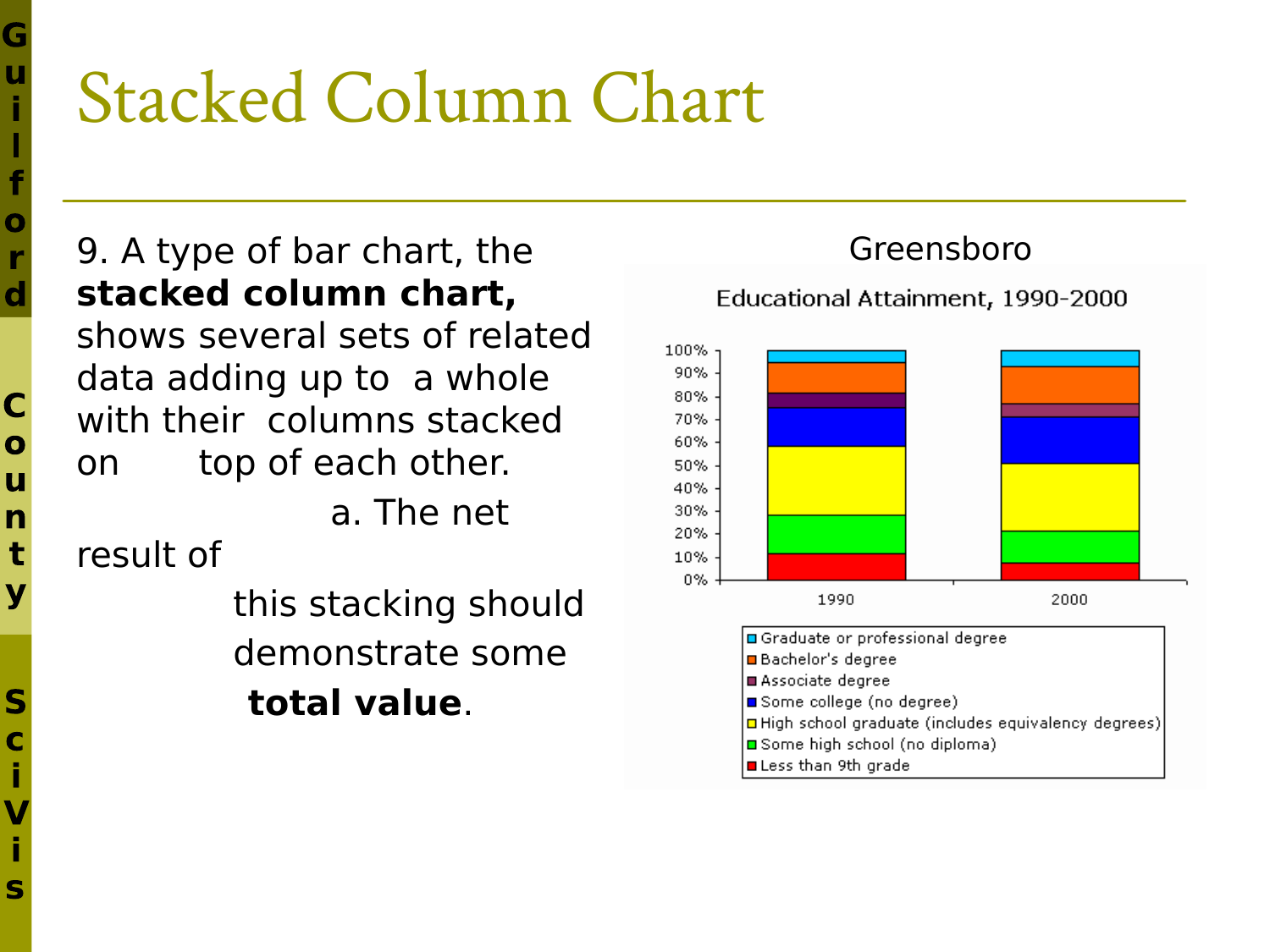

# Stacked Column Chart
9. A type of bar chart, the stacked column chart, shows several sets of related data adding up to  a whole with their  columns stacked on       top of each other.
		a. The net result of
              this stacking should
              demonstrate some
              total value.

Greensboro